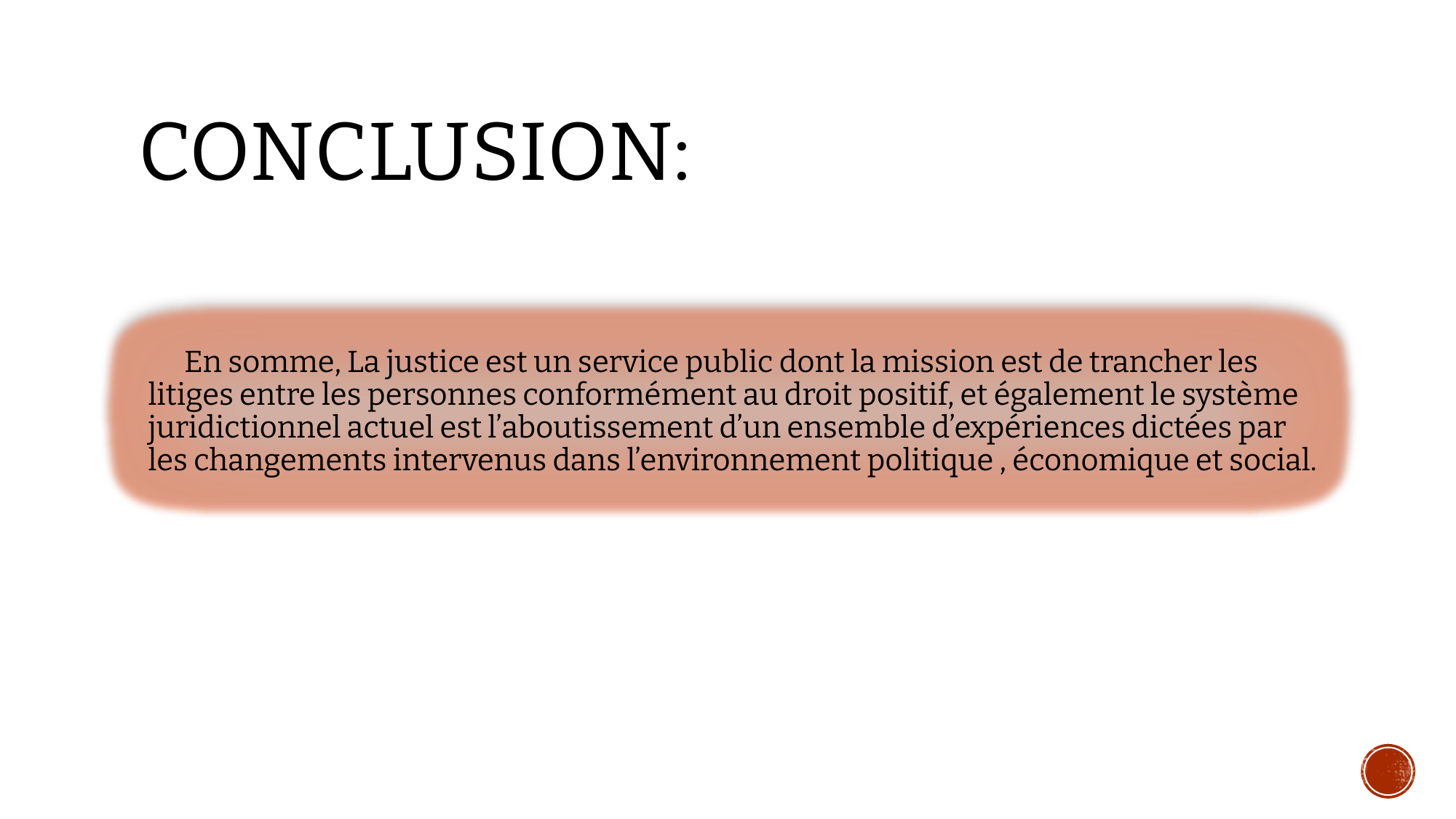

# Conclusion:

      En somme, La justice est un service public dont la mission est de trancher les litiges entre les personnes conformément au droit positif, et également le système  juridictionnel actuel est l’aboutissement d’un ensemble d’expériences dictées par les changements intervenus dans l’environnement politique , économique et social.